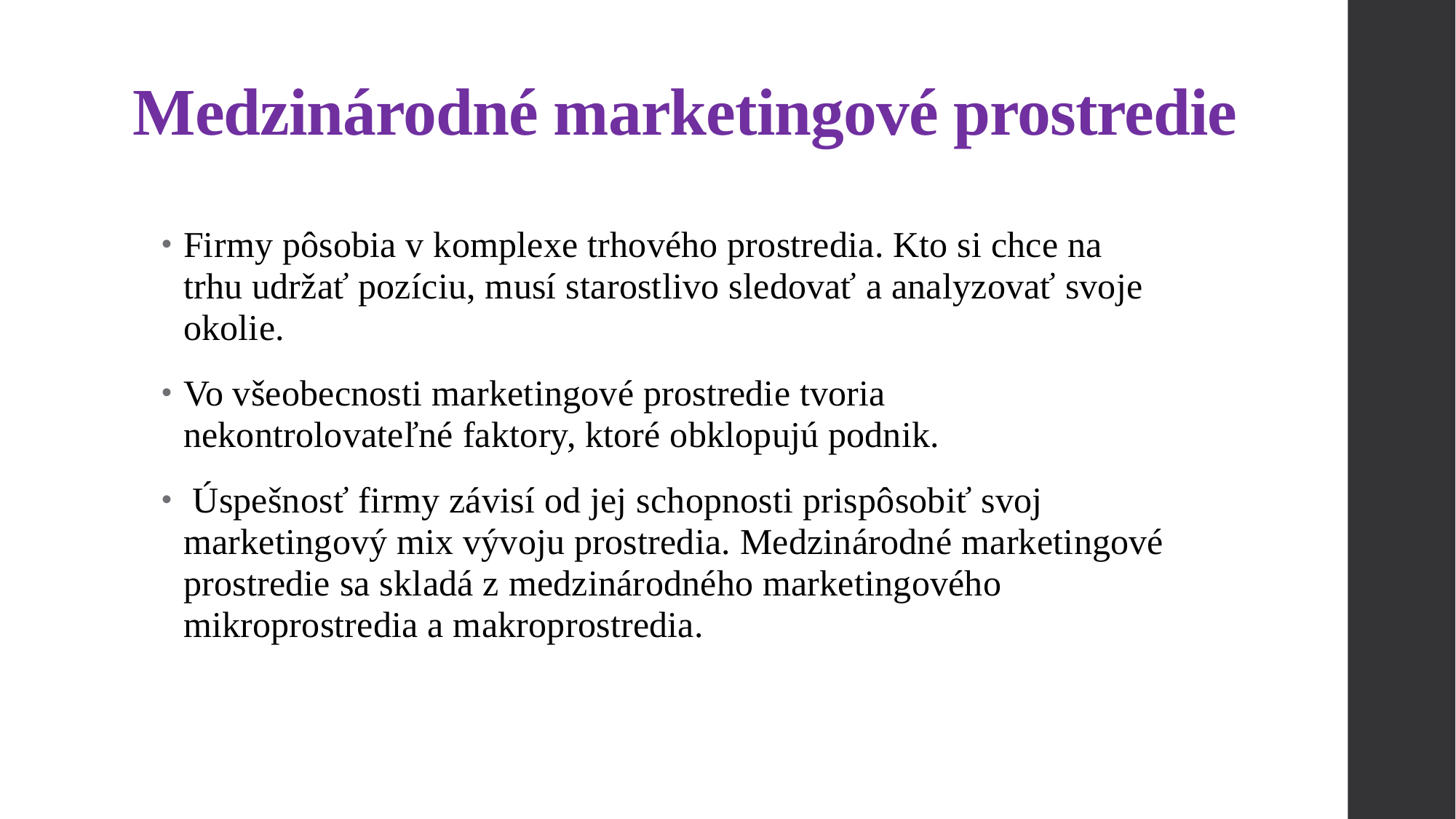

# Medzinárodné marketingové prostredie
Firmy pôsobia v komplexe trhového prostredia. Kto si chce na trhu udržať pozíciu, musí starostlivo sledovať a analyzovať svoje okolie.
Vo všeobecnosti marketingové prostredie tvoria nekontrolovateľné faktory, ktoré obklopujú podnik.
 Úspešnosť firmy závisí od jej schopnosti prispôsobiť svoj marketingový mix vývoju prostredia. Medzinárodné marketingové prostredie sa skladá z medzinárodného marketingového mikroprostredia a makroprostredia.